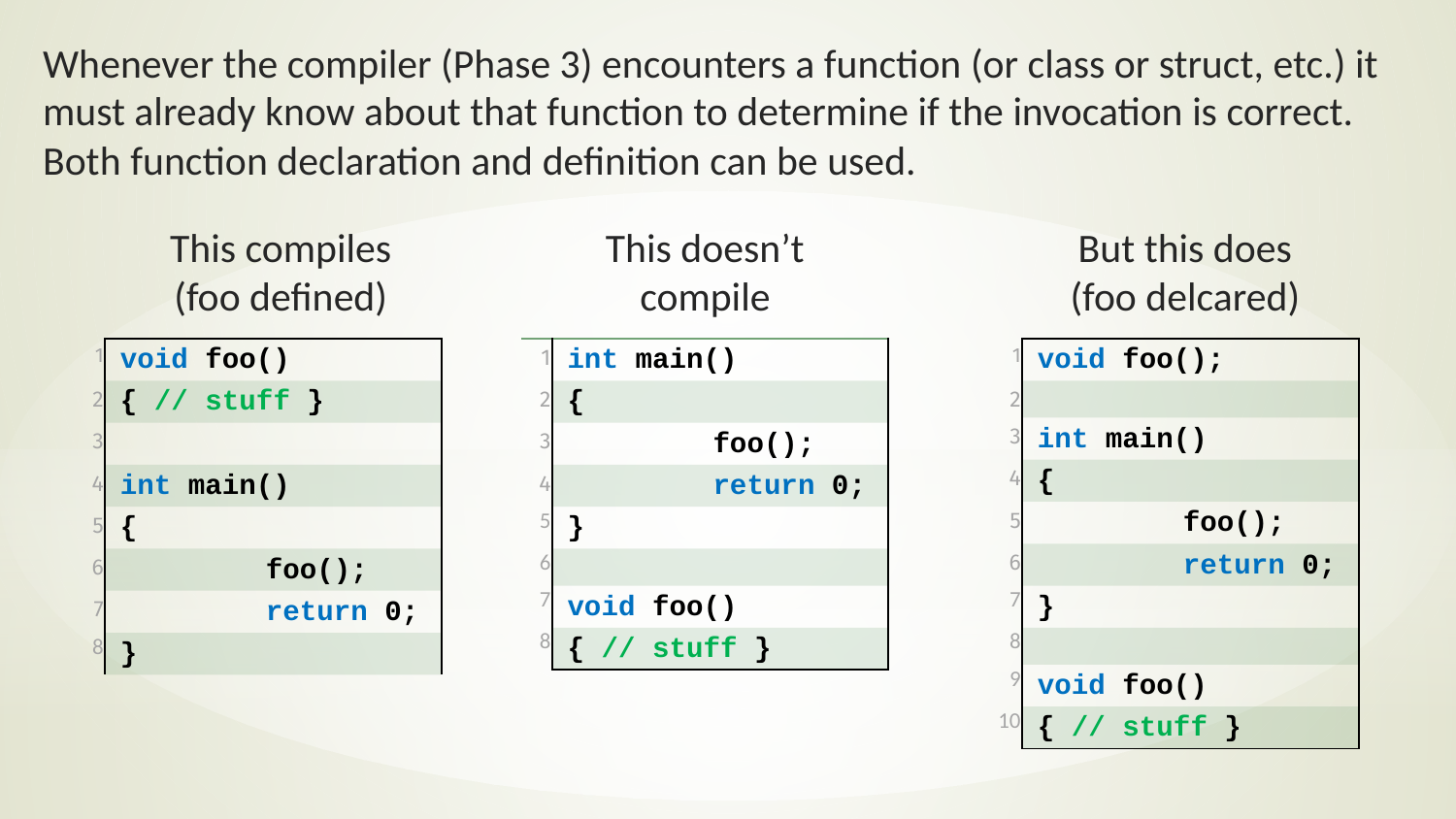

Whenever the compiler (Phase 3) encounters a function (or class or struct, etc.) it must already know about that function to determine if the invocation is correct. Both function declaration and definition can be used.
This compiles (foo defined)
This doesn’t compile
But this does (foo delcared)
| 1 | void foo() |
| --- | --- |
| 2 | { // stuff } |
| 3 |  |
| 4 | int main() |
| 5 | { |
| 6 | foo(); |
| 7 | return 0; |
| 8 | } |
| 1 | int main() |
| --- | --- |
| 2 | { |
| 3 | foo(); |
| 4 | return 0; |
| 5 | } |
| 6 |  |
| 7 | void foo() |
| 8 | { // stuff } |
| 1 | void foo(); |
| --- | --- |
| 2 |  |
| 3 | int main() |
| 4 | { |
| 5 | foo(); |
| 6 | return 0; |
| 7 | } |
| 8 |  |
| 9 | void foo() |
| 10 | { // stuff } |